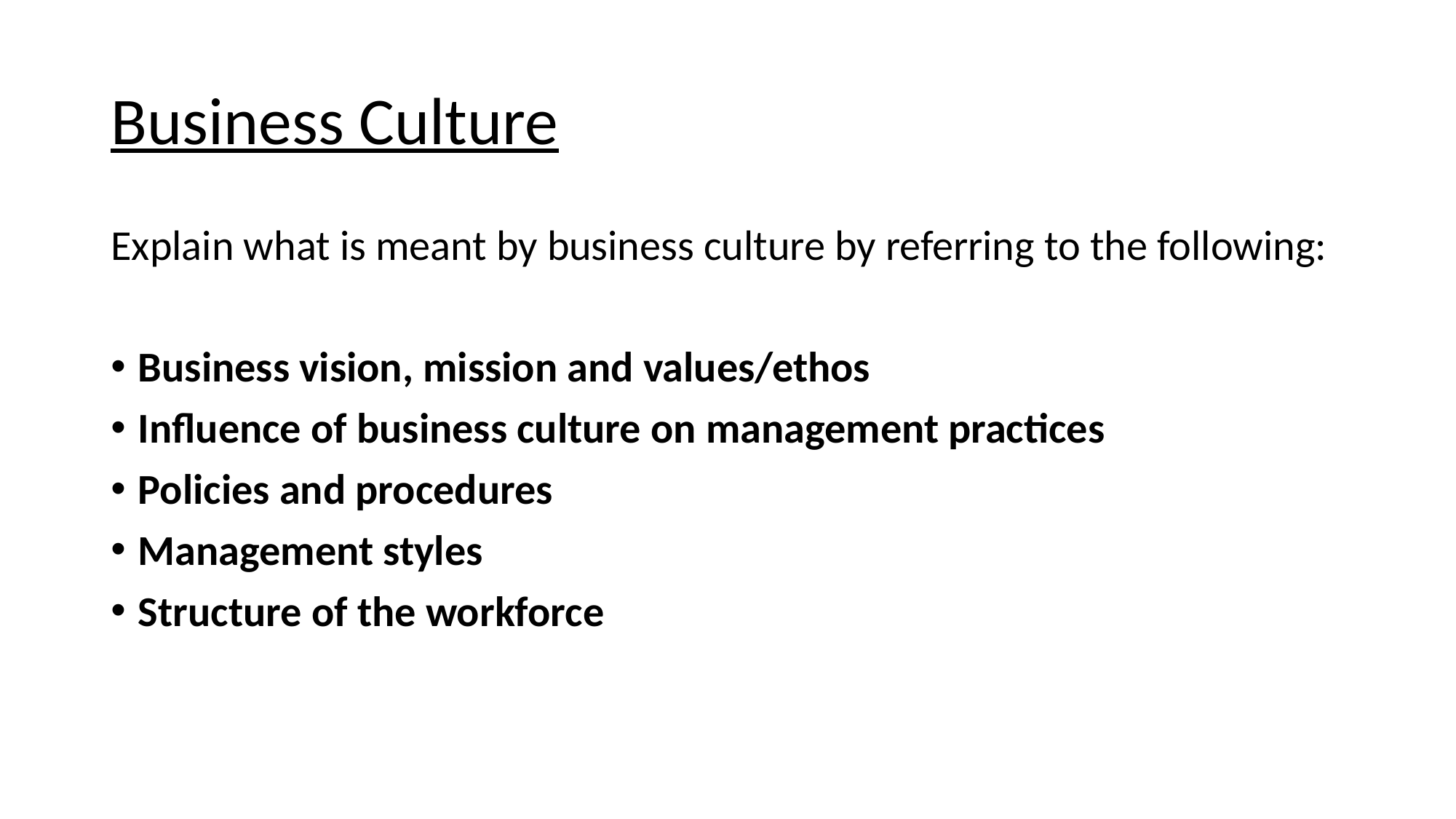

# Business Culture
Explain what is meant by business culture by referring to the following:

Business vision, mission and values/ethos
Influence of business culture on management practices
Policies and procedures
Management styles
Structure of the workforce